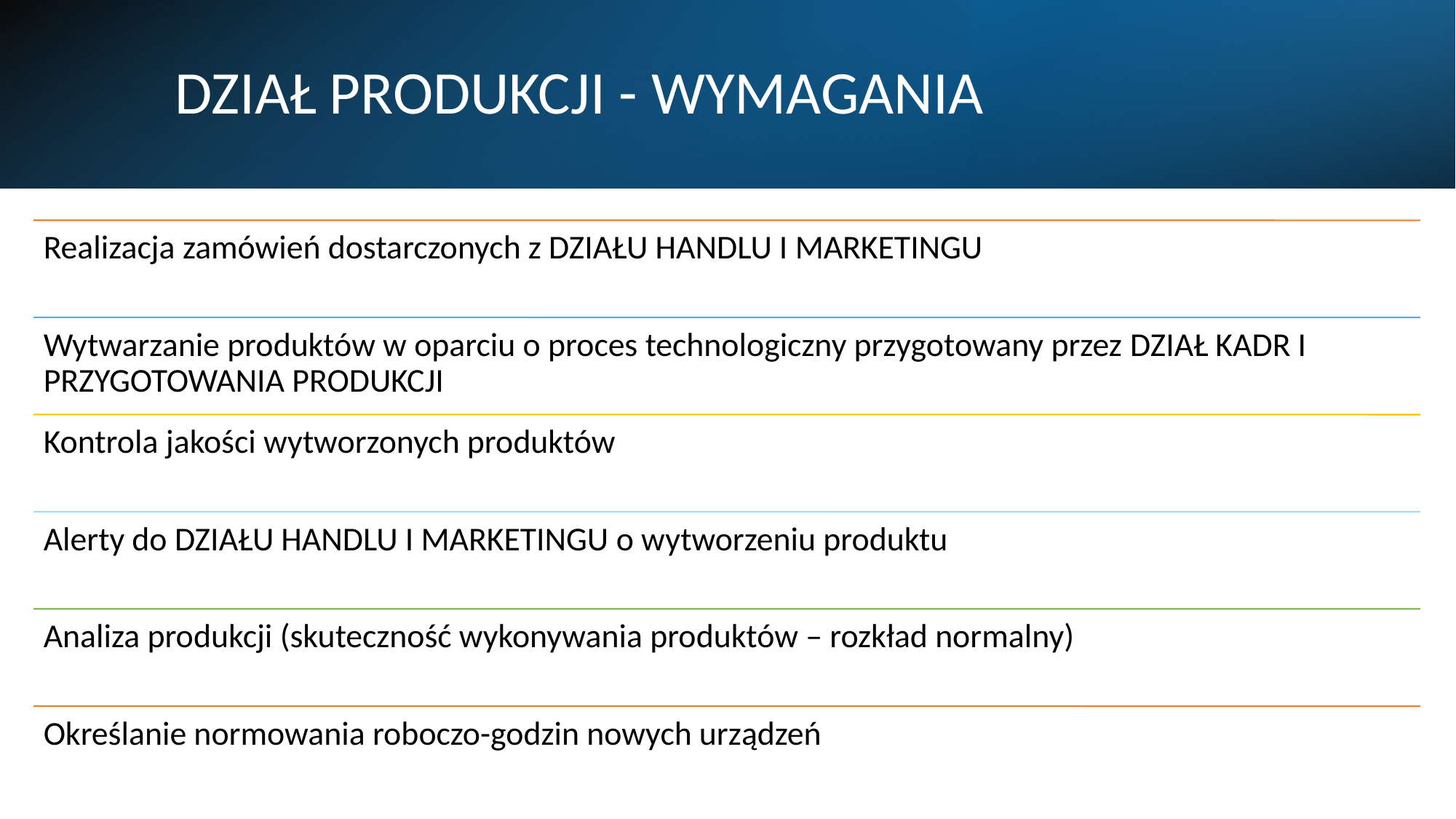

# DZIAŁ PRODUKCJI - WYMAGANIA
Realizacja zamówień dostarczonych z DZIAŁU HANDLU I MARKETINGU
Wytwarzanie produktów w oparciu o proces technologiczny przygotowany przez DZIAŁ KADR I PRZYGOTOWANIA PRODUKCJI
Kontrola jakości wytworzonych produktów
Alerty do DZIAŁU HANDLU I MARKETINGU o wytworzeniu produktu
Analiza produkcji (skuteczność wykonywania produktów – rozkład normalny)
Określanie normowania roboczo-godzin nowych urządzeń
16